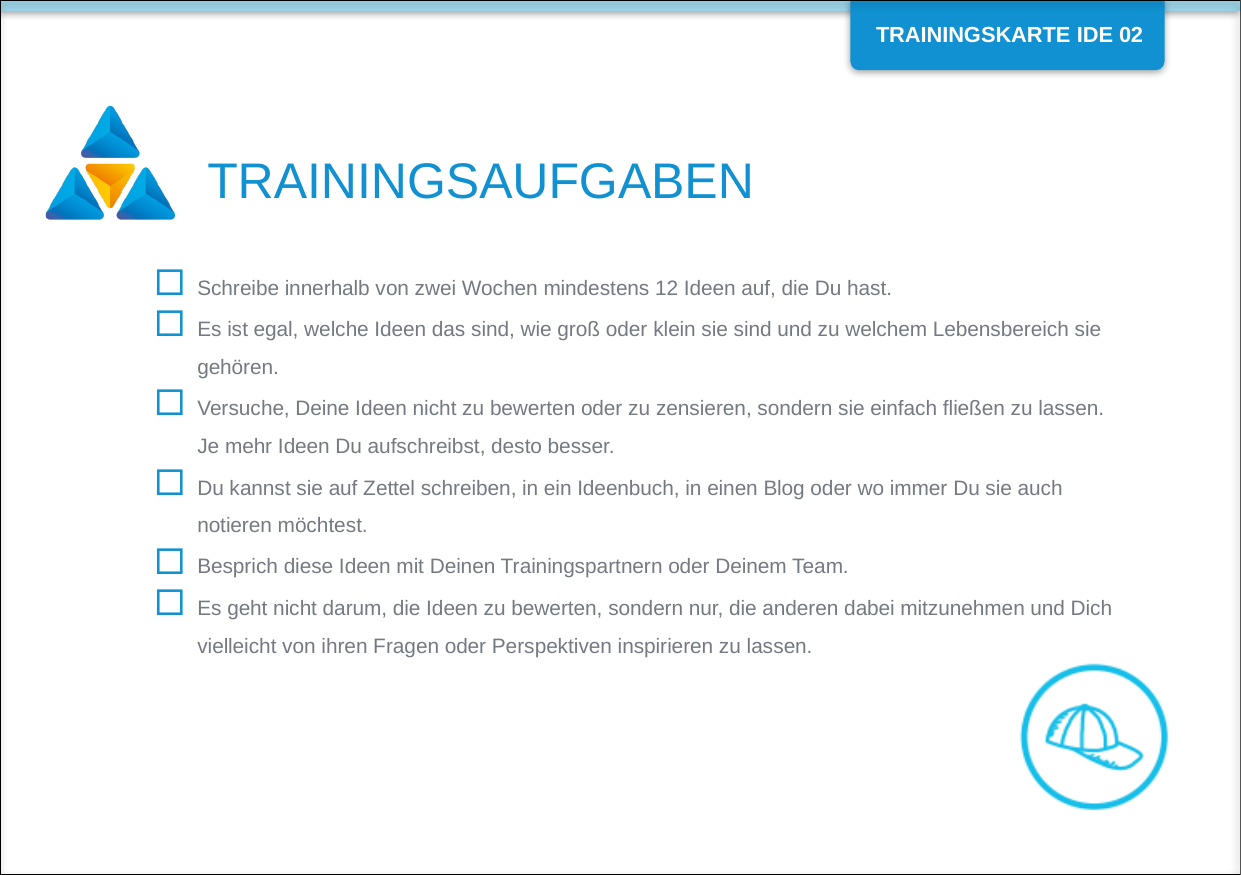

Schreibe innerhalb von zwei Wochen mindestens 12 Ideen auf, die Du hast.
Es ist egal, welche Ideen das sind, wie groß oder klein sie sind und zu welchem Lebensbereich sie gehören.
Versuche, Deine Ideen nicht zu bewerten oder zu zensieren, sondern sie einfach fließen zu lassen. Je mehr Ideen Du aufschreibst, desto besser.
Du kannst sie auf Zettel schreiben, in ein Ideenbuch, in einen Blog oder wo immer Du sie auch notieren möchtest.
Besprich diese Ideen mit Deinen Trainingspartnern oder Deinem Team.
Es geht nicht darum, die Ideen zu bewerten, sondern nur, die anderen dabei mitzunehmen und Dich vielleicht von ihren Fragen oder Perspektiven inspirieren zu lassen.